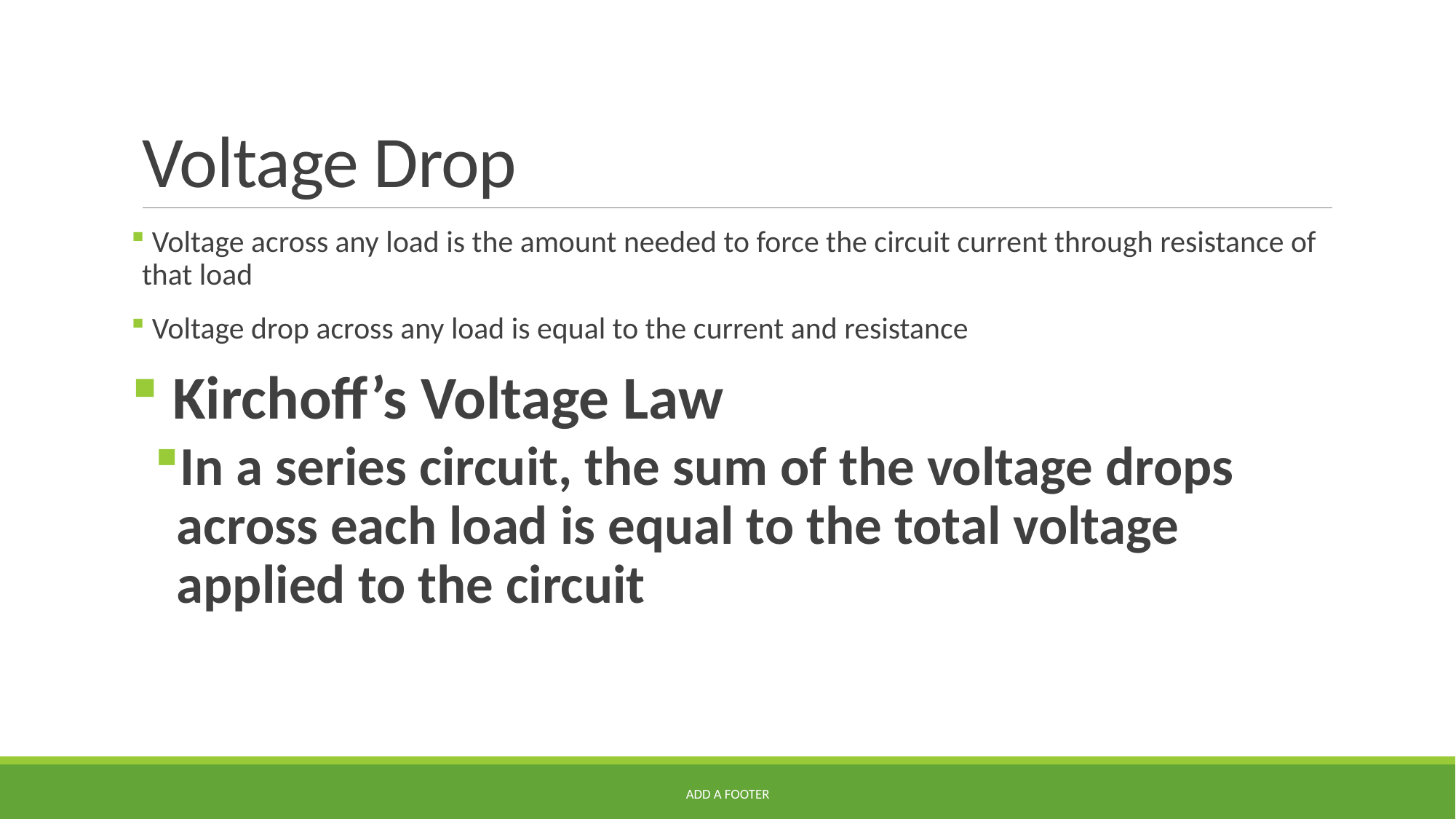

# Voltage Drop
 Voltage across any load is the amount needed to force the circuit current through resistance of that load
 Voltage drop across any load is equal to the current and resistance
 Kirchoff’s Voltage Law
In a series circuit, the sum of the voltage drops across each load is equal to the total voltage applied to the circuit
Add a footer